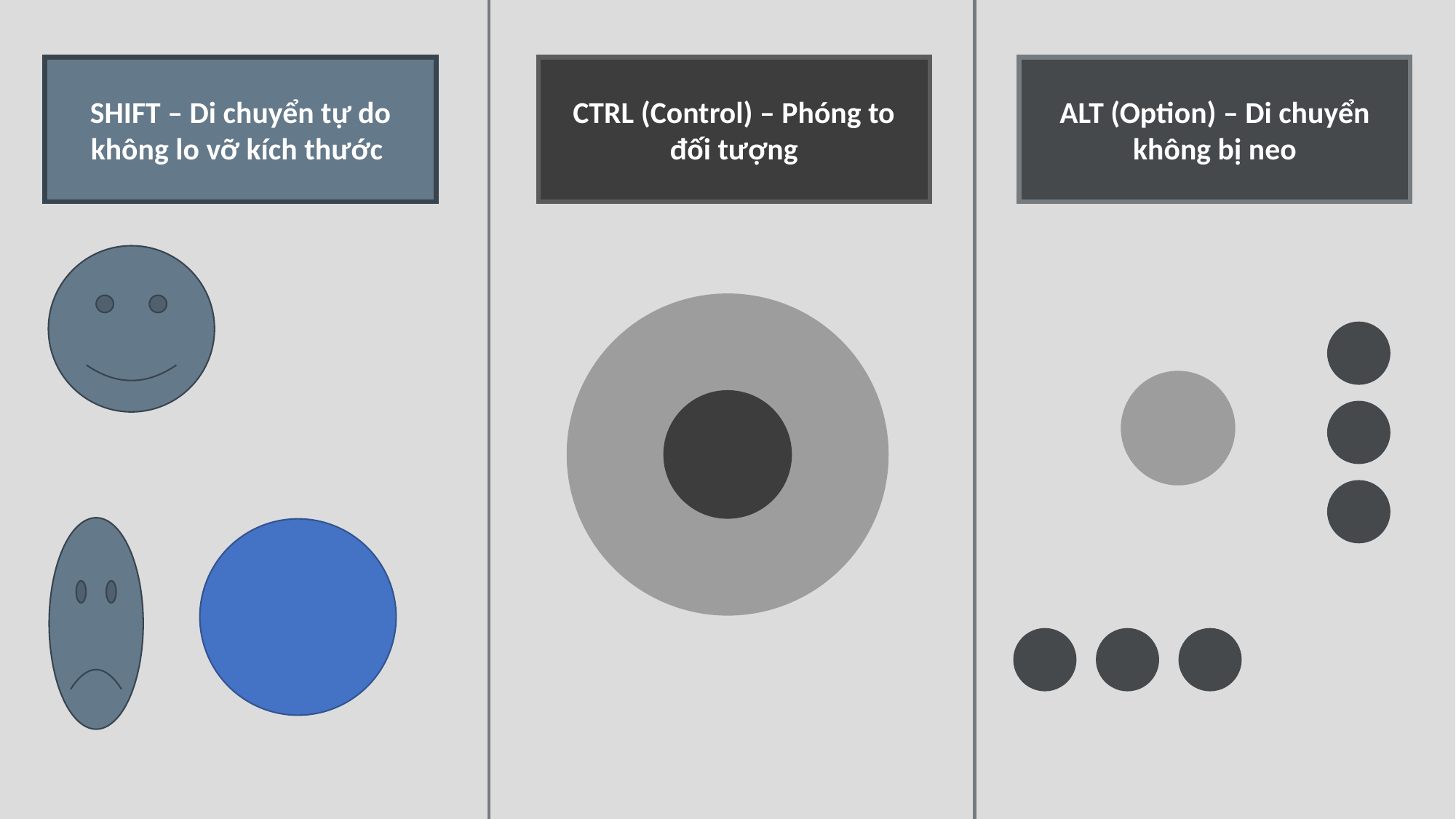

SHIFT – Di chuyển tự do không lo vỡ kích thước
CTRL (Control) – Phóng to đối tượng
ALT (Option) – Di chuyển không bị neo